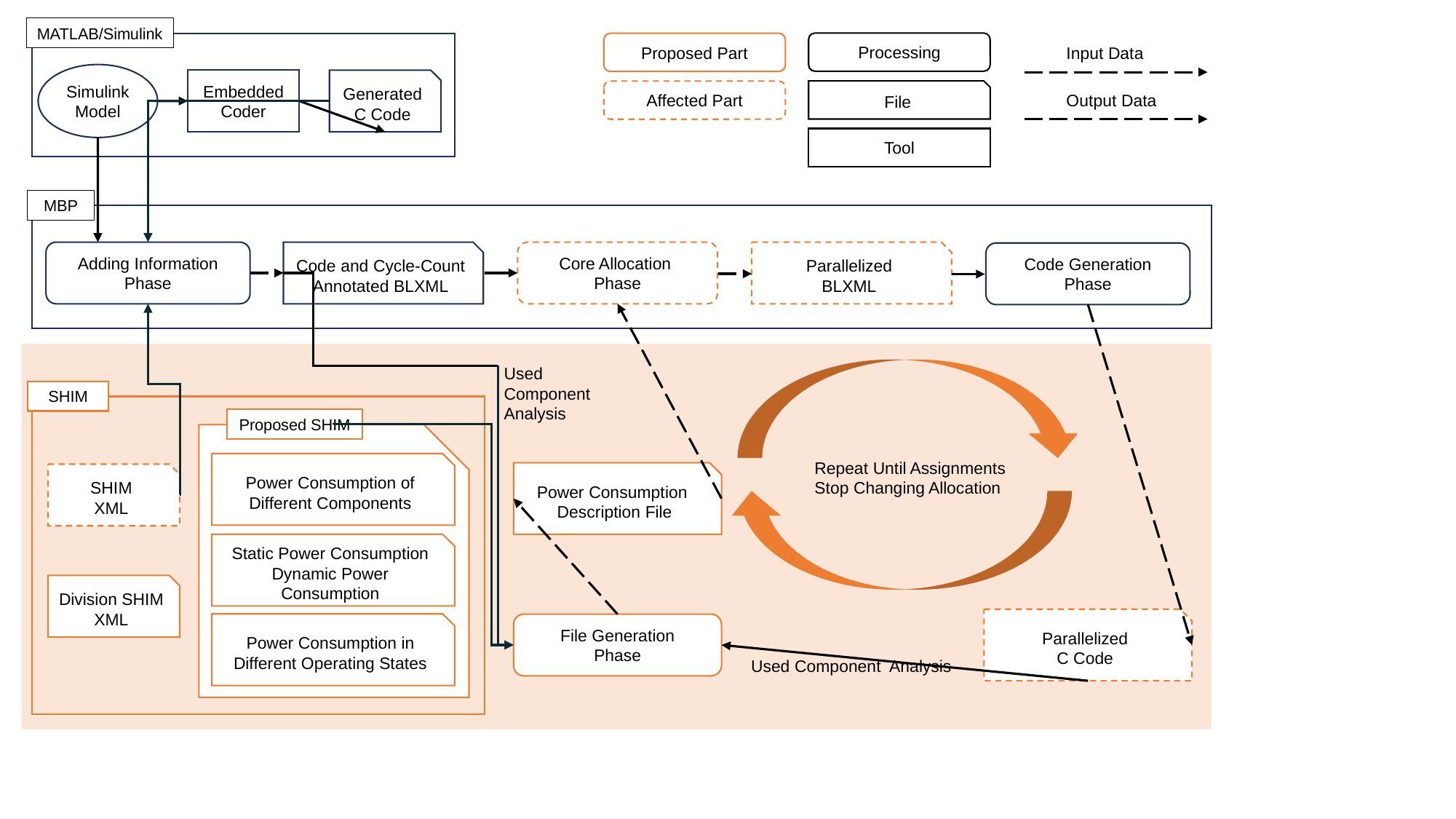

MATLAB/Simulink
Processing

Proposed Part
Input Data
Simulink
Model
Embedded
Coder
Generated
C Code
File
Affected Part
Output Data
Tool
MBP

Adding Information
Phase
Code and Cycle-Count
Annotated BLXML
Core Allocation
Phase
Parallelized
BLXML
Code Generation
Phase

Used
Component
Analysis

SHIM

Proposed SHIM

Repeat Until Assignments
Stop Changing Allocation
Power Consumption of Different Components
Power Consumption
Description File
SHIM
XML

Static Power Consumption
Dynamic Power Consumption
Division SHIM
XML
Parallelized
C Code
Power Consumption in Different Operating States
File Generation
Phase
Used Component  Analysis